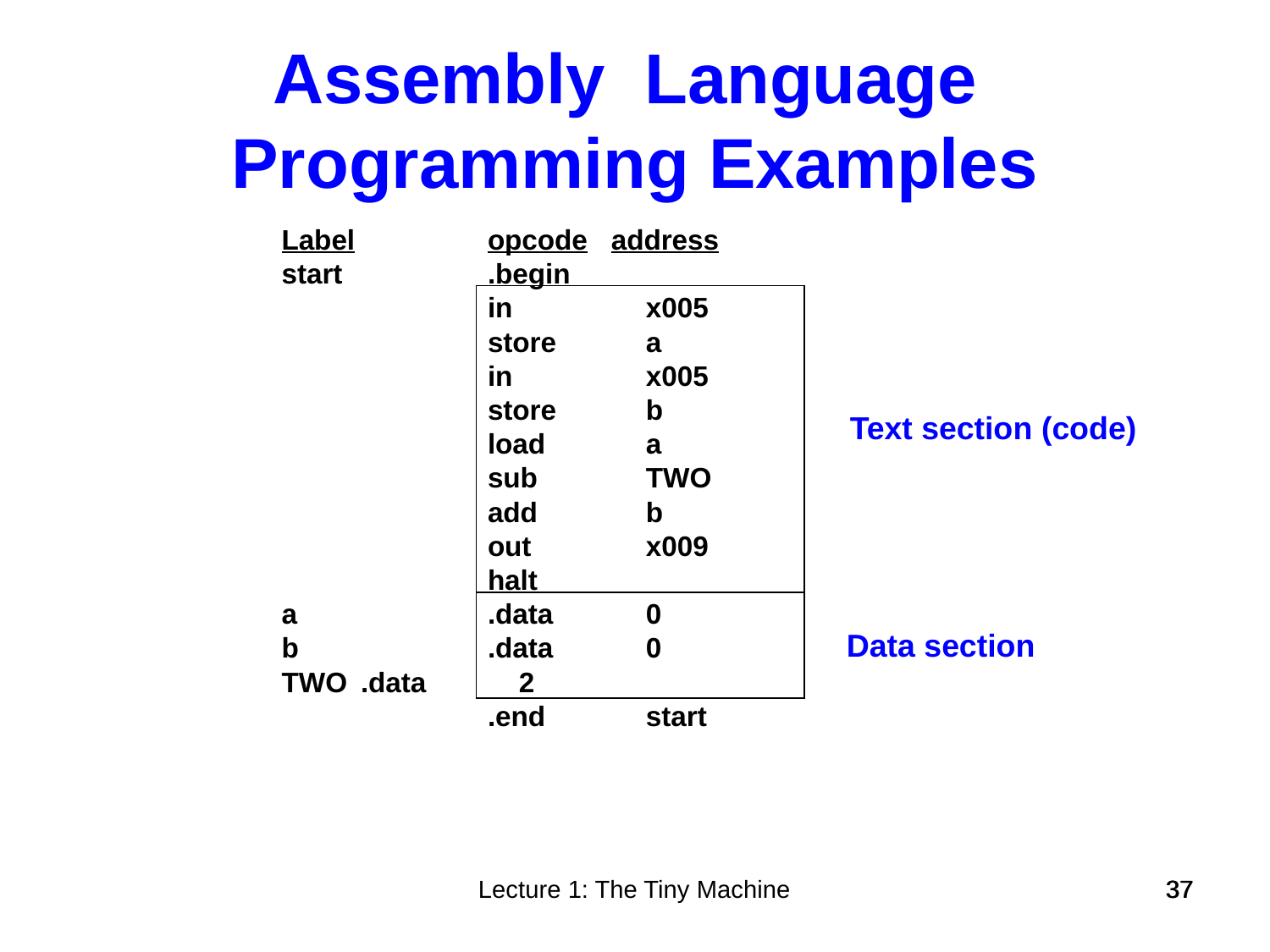

Assembly  Language
Programming Examples
	Label		opcode   address
	start		.begin
			in 	    x005
			store 	    a
			in 	    x005
			store 	    b
			load	    a
			sub	    TWO
			add	    b
			out	    x009
			halt
	a		.data	    0
	b		.data	    0
	TWO	.data	    2
			.end	    start

Text section (code)

Data section

Lecture 1: The Tiny Machine
37
37